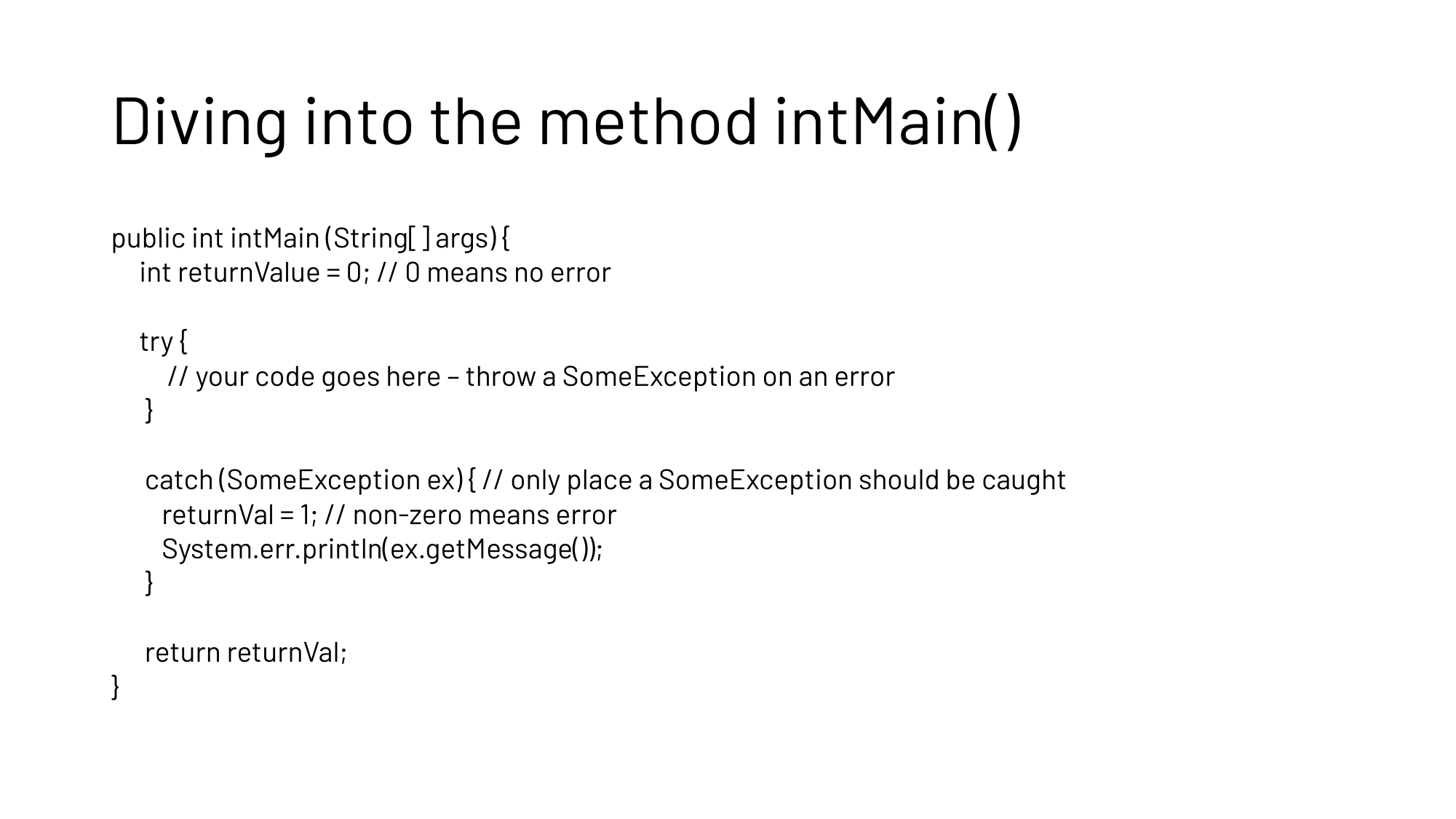

# Diving into the method intMain()
public int intMain (String[] args) {
     int returnValue = 0; // 0 means no error

     try {
          // your code goes here – throw a SomeException on an error
      }

      catch (SomeException ex) { // only place a SomeException should be caught
         returnVal = 1; // non-zero means error
         System.err.println(ex.getMessage());
      }

      return returnVal;
}